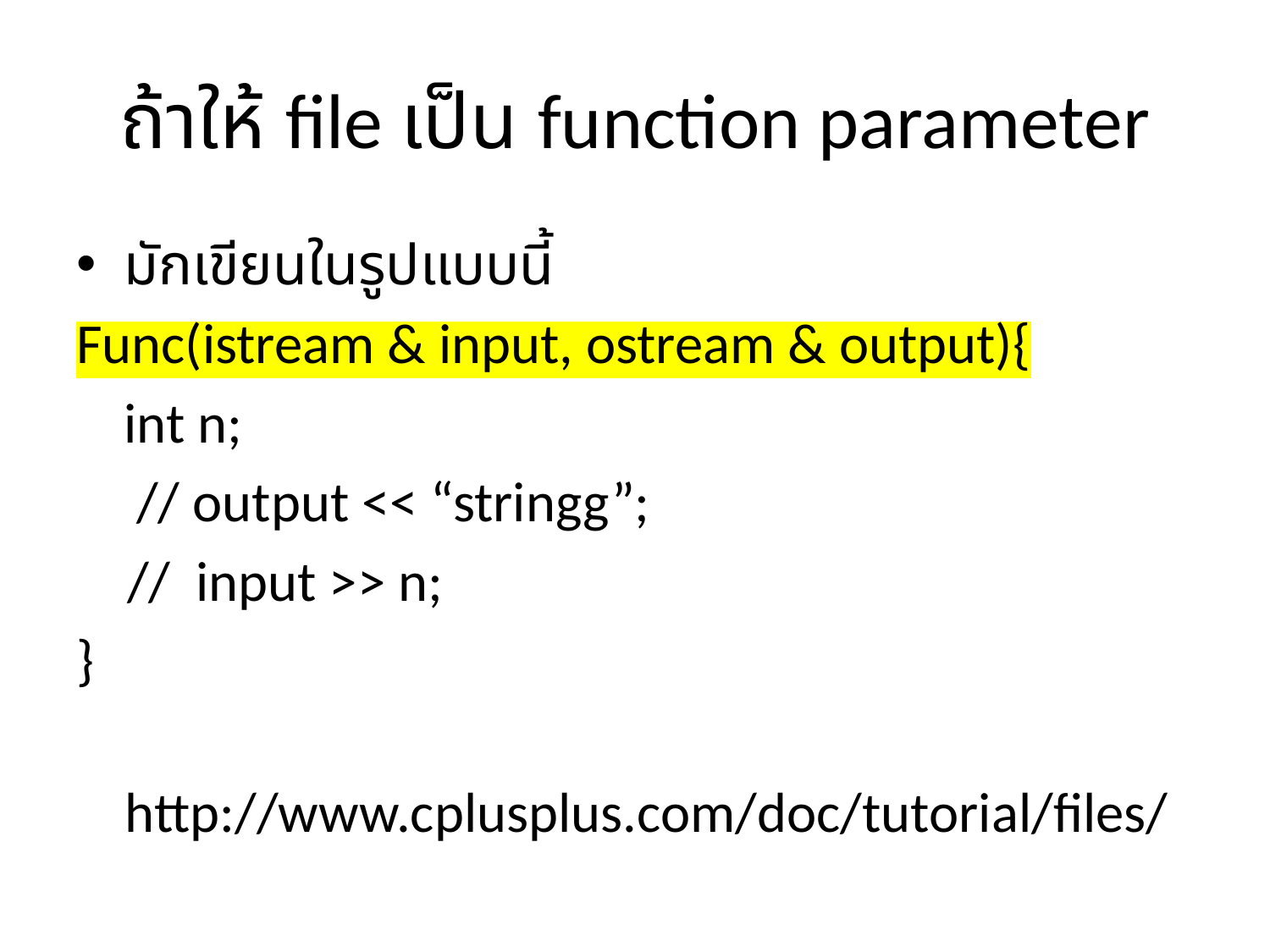

# ถ้าให้ file เป็น function parameter
มักเขียนในรูปแบบนี้
Func(istream & input, ostream & output){
	int n;
	 // output << “stringg”;
    //  input >> n;
}

http://www.cplusplus.com/doc/tutorial/files/